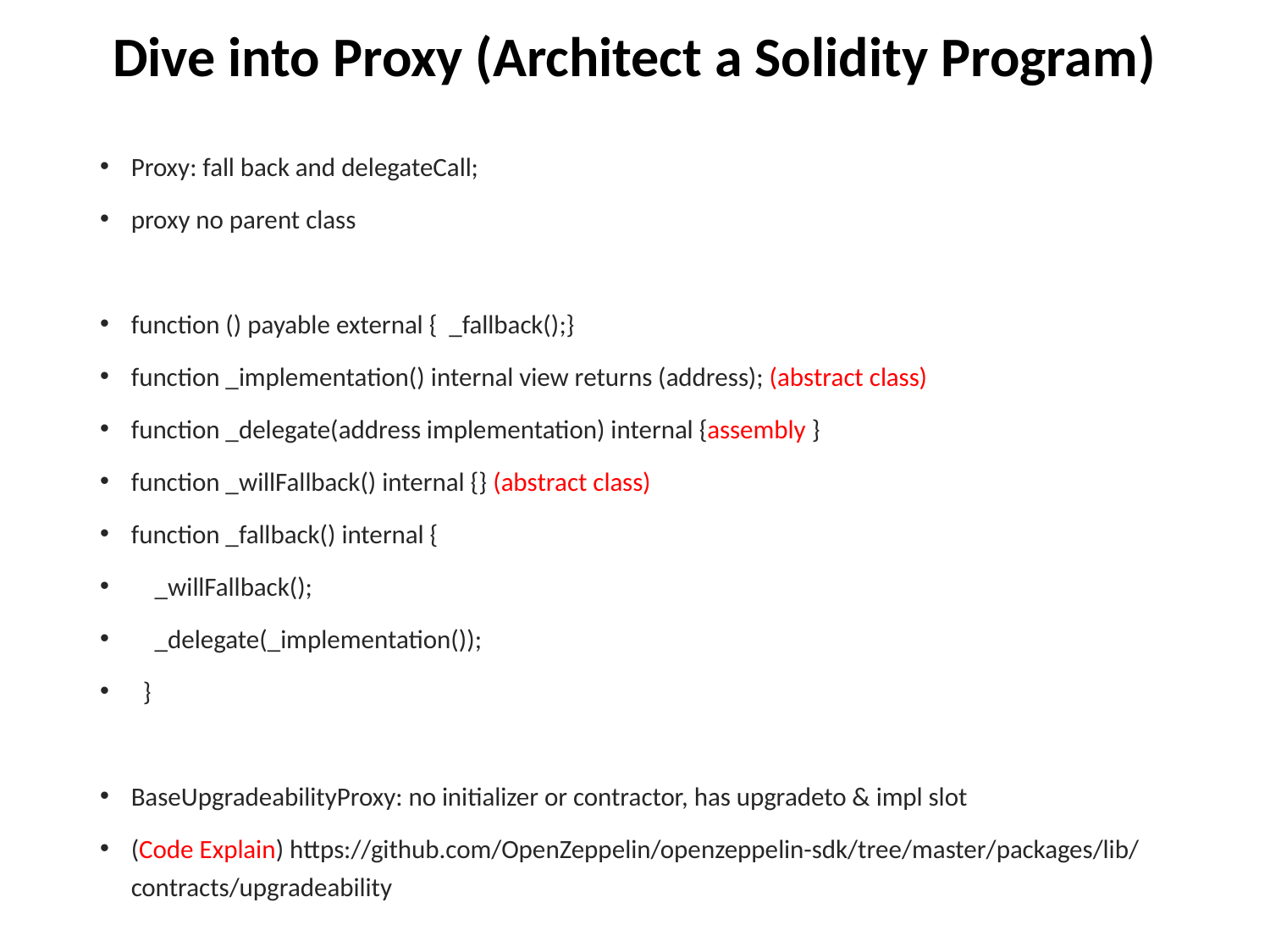

# Dive into Proxy (Architect a Solidity Program)
Proxy: fall back and delegateCall;
proxy no parent class

function () payable external {  _fallback();}
function _implementation() internal view returns (address); (abstract class)
function _delegate(address implementation) internal {assembly }
function _willFallback() internal {} (abstract class)
function _fallback() internal {
    _willFallback();
    _delegate(_implementation());
  }

BaseUpgradeabilityProxy: no initializer or contractor, has upgradeto & impl slot
(Code Explain) https://github.com/OpenZeppelin/openzeppelin-sdk/tree/master/packages/lib/contracts/upgradeability